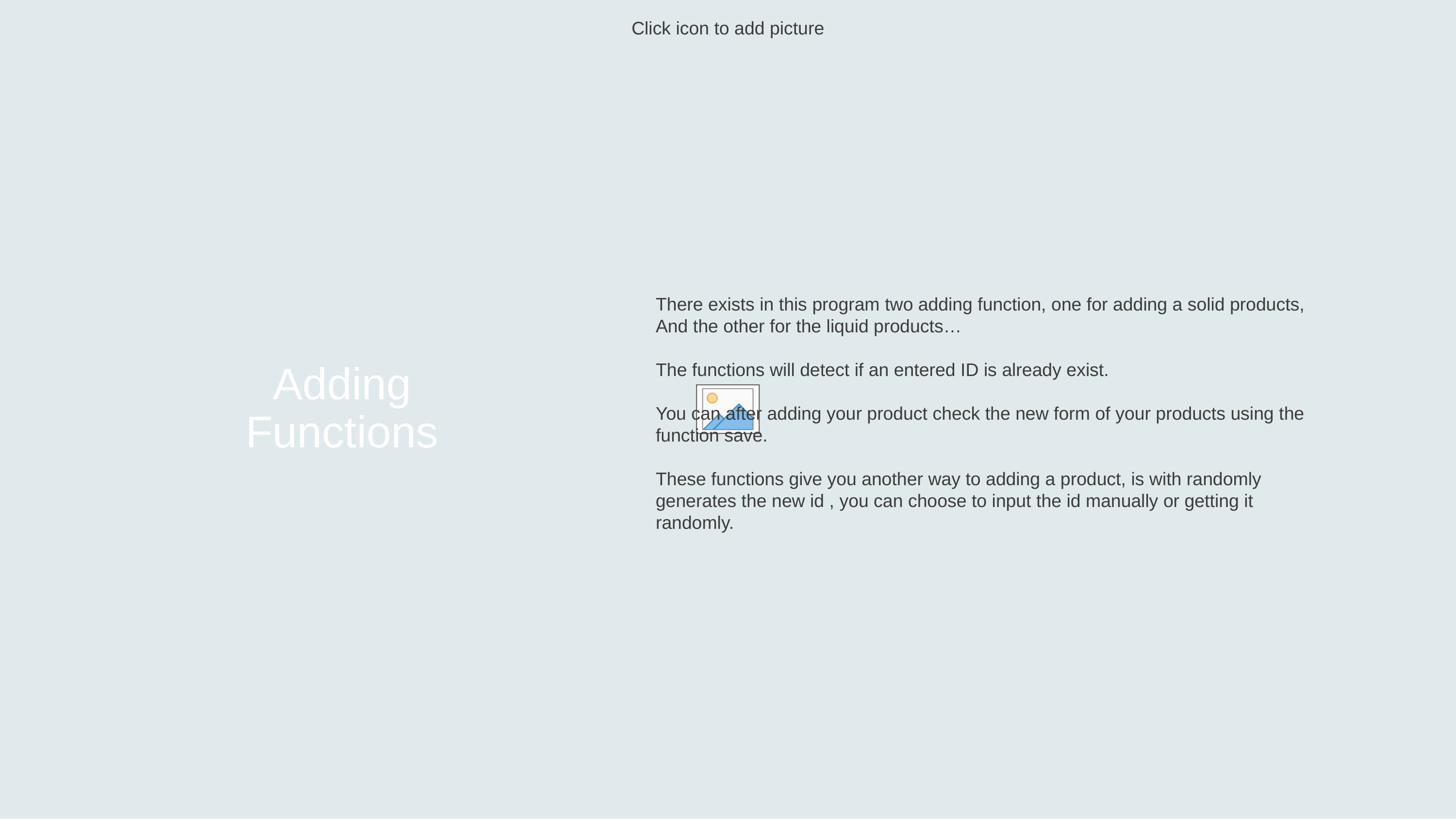

# Adding Functions
There exists in this program two adding function, one for adding a solid products,
And the other for the liquid products…

The functions will detect if an entered ID is already exist.

You can after adding your product check the new form of your products using the function save.

These functions give you another way to adding a product, is with randomly generates the new id , you can choose to input the id manually or getting it randomly.